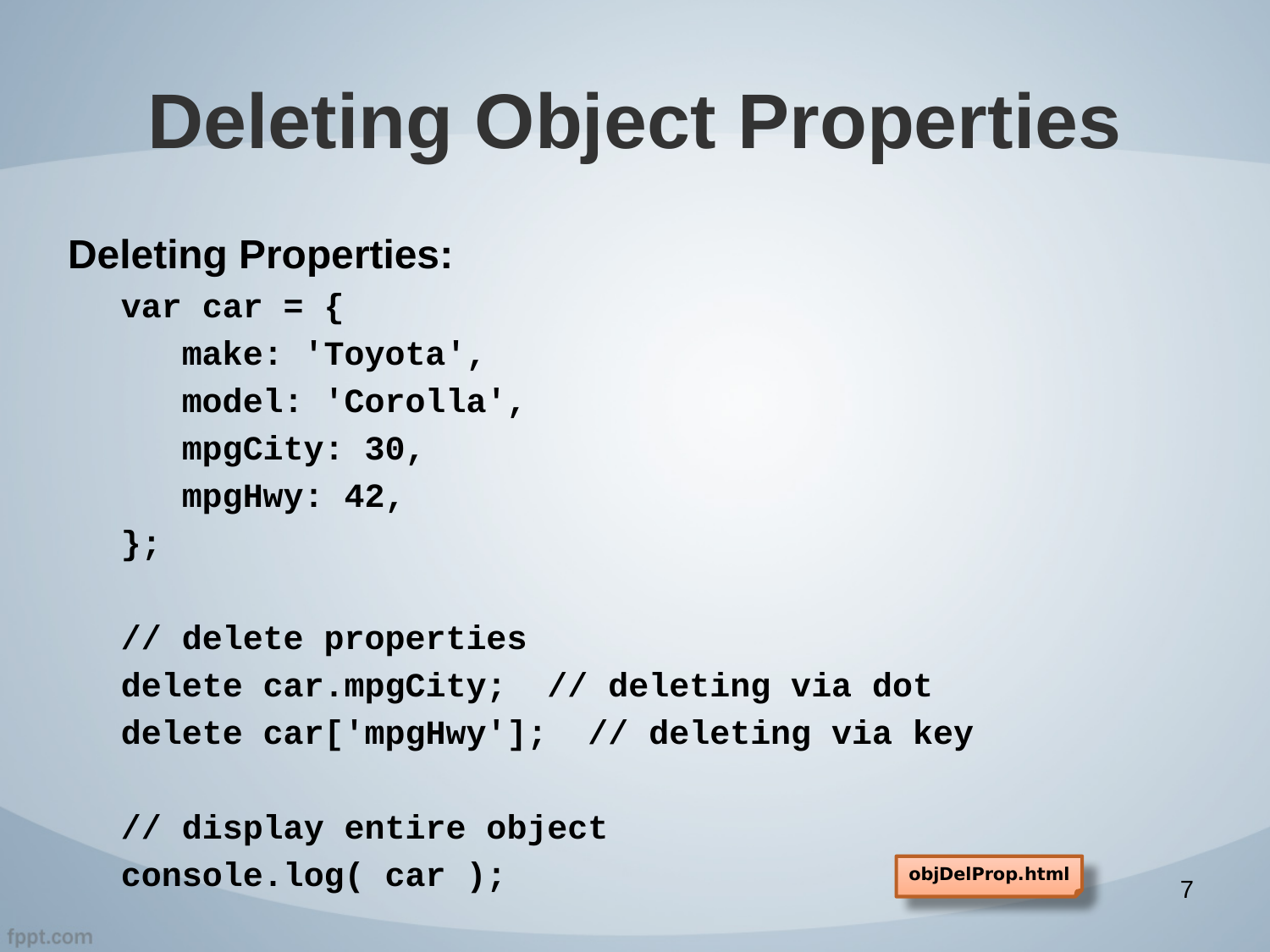

# Deleting Object Properties
Deleting Properties:
var car = {
   make: 'Toyota',
   model: 'Corolla',
   mpgCity: 30,
   mpgHwy: 42,
};

// delete properties
delete car.mpgCity;  // deleting via dot
delete car['mpgHwy'];  // deleting via key

// display entire object
console.log( car );
objDelProp.html
7